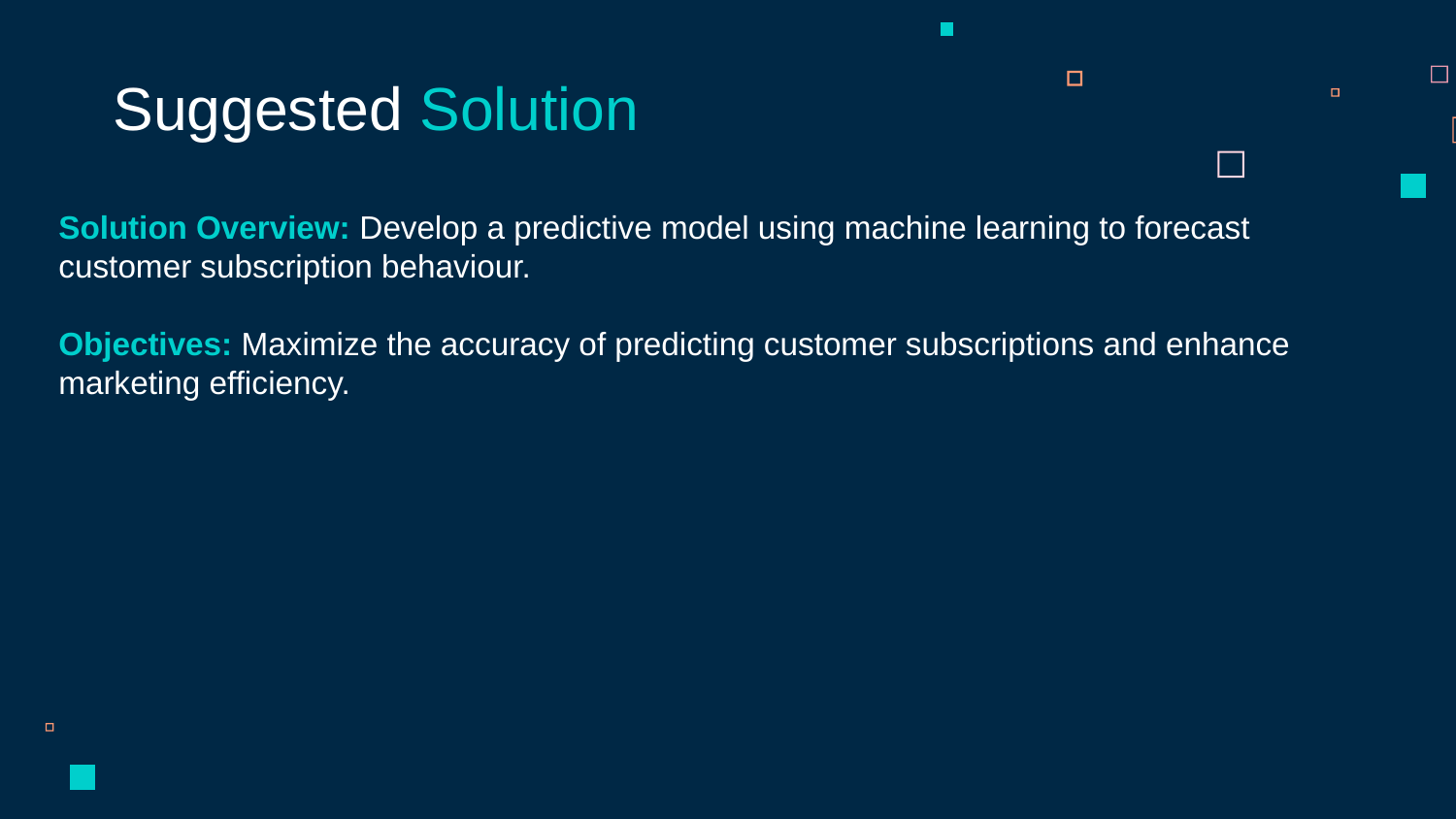

Suggested Solution
Solution Overview: Develop a predictive model using machine learning to forecast customer subscription behaviour.

Objectives: Maximize the accuracy of predicting customer subscriptions and enhance marketing efficiency.